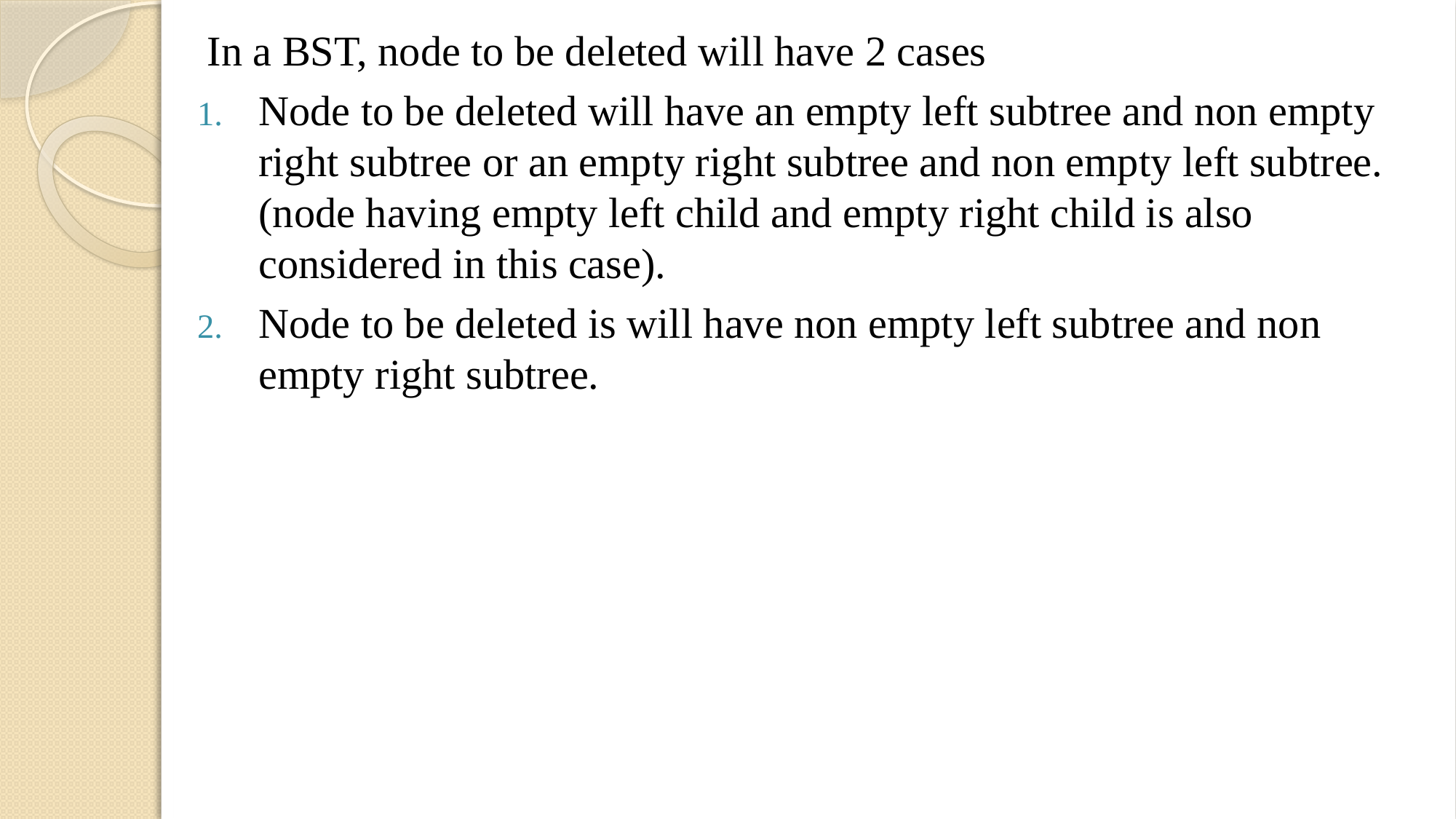

In a BST, node to be deleted will have 2 cases
Node to be deleted will have an empty left subtree and non empty right subtree or an empty right subtree and non empty left subtree.(node having empty left child and empty right child is also considered in this case).
Node to be deleted is will have non empty left subtree and non empty right subtree.